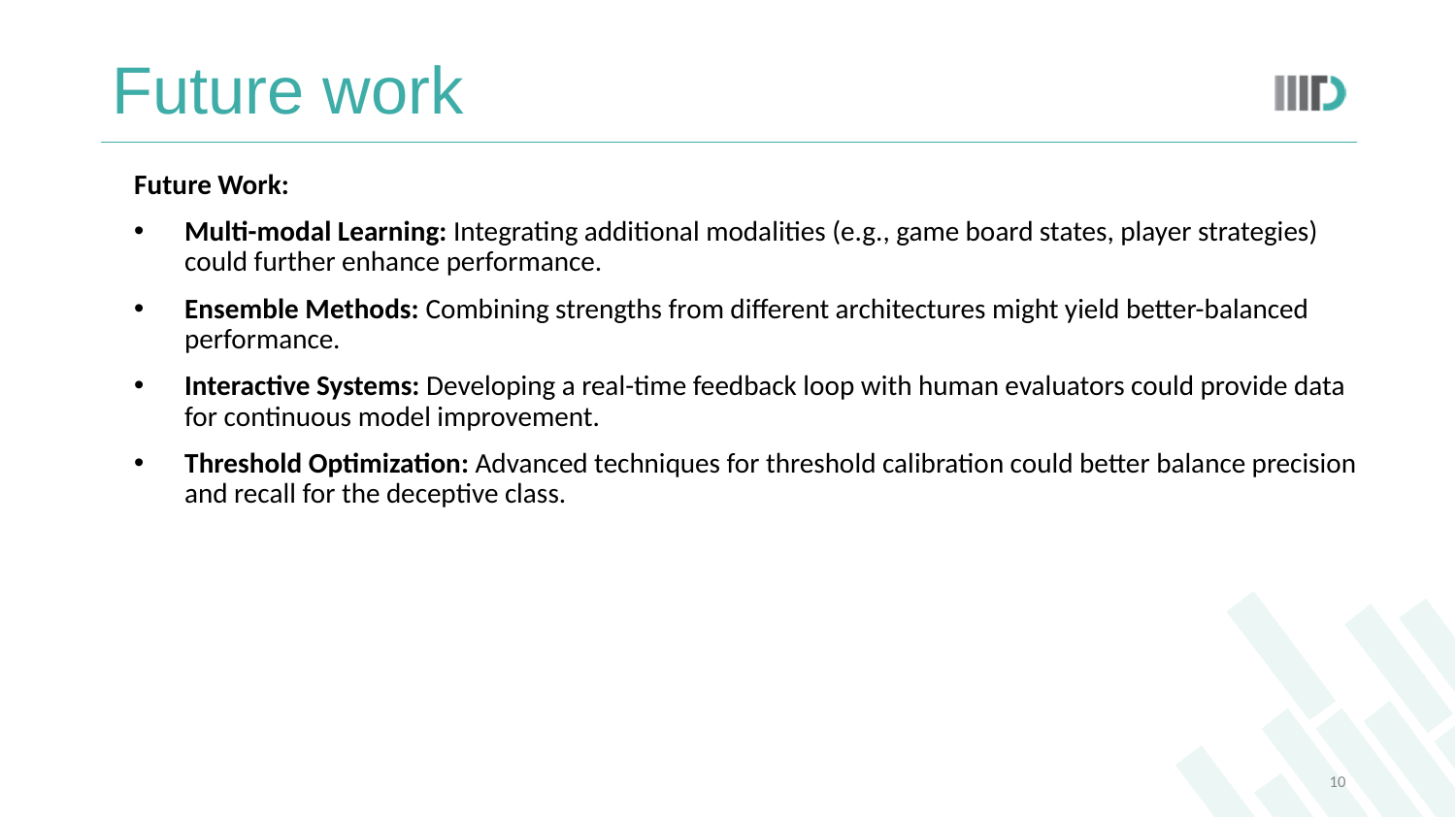

# Future work
Future Work:
Multi-modal Learning: Integrating additional modalities (e.g., game board states, player strategies) could further enhance performance.
Ensemble Methods: Combining strengths from different architectures might yield better-balanced performance.
Interactive Systems: Developing a real-time feedback loop with human evaluators could provide data for continuous model improvement.
Threshold Optimization: Advanced techniques for threshold calibration could better balance precision and recall for the deceptive class.
10